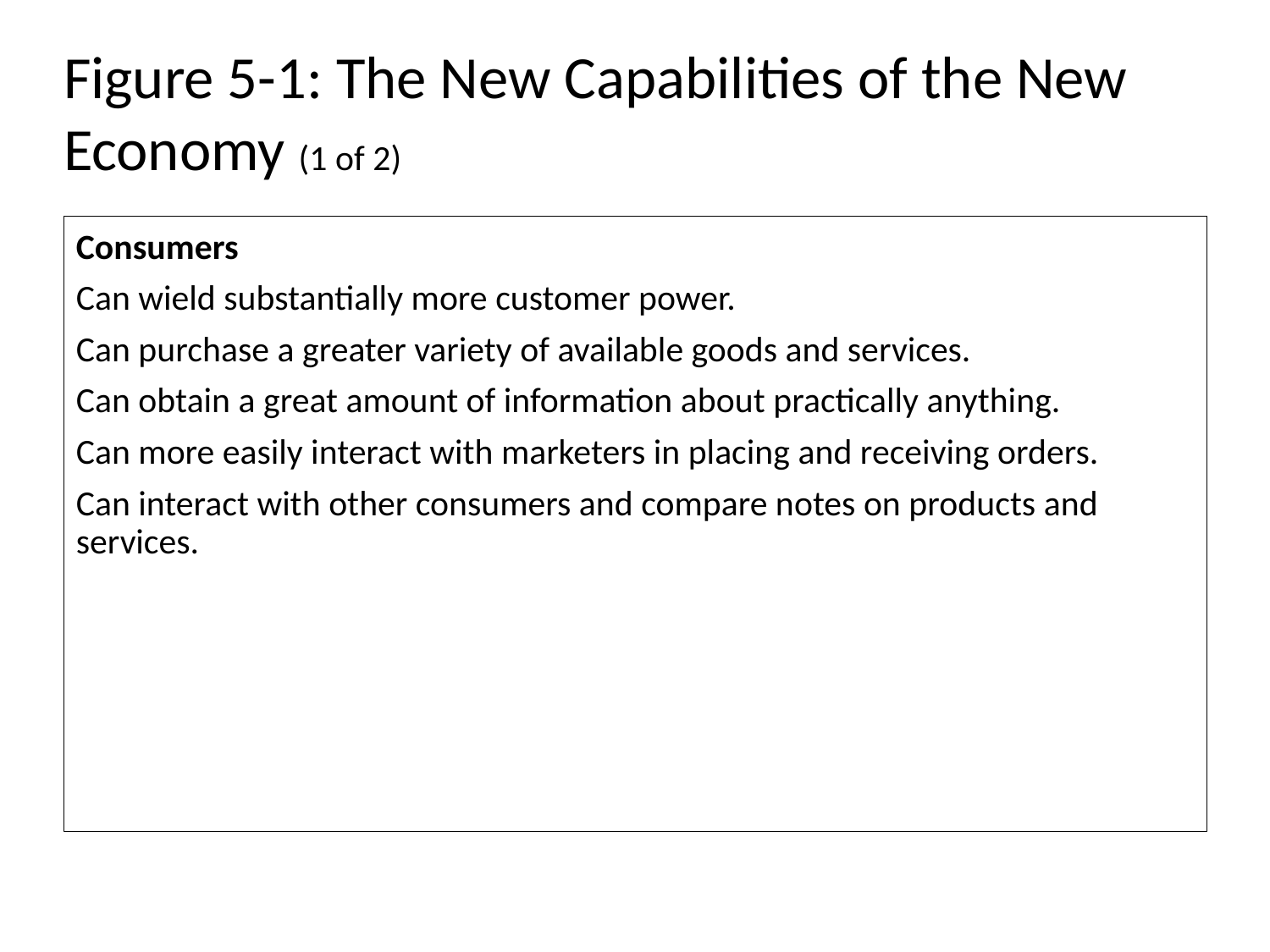

# Figure 5-1: The New Capabilities of the New Economy (1 of 2)
Consumers
Can wield substantially more customer power.
Can purchase a greater variety of available goods and services.
Can obtain a great amount of information about practically anything.
Can more easily interact with marketers in placing and receiving orders.
Can interact with other consumers and compare notes on products and services.